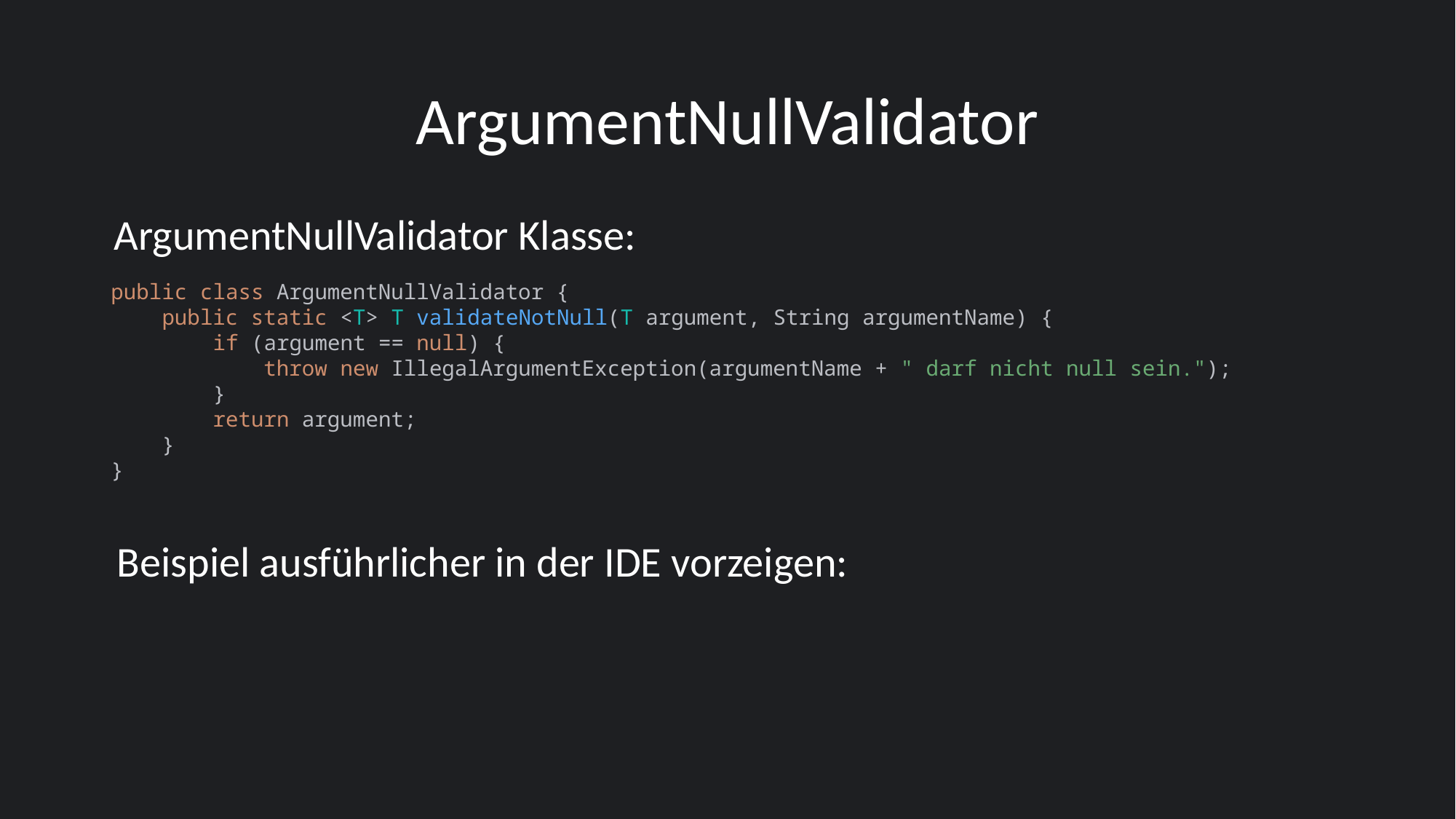

# ArgumentNullValidator
ArgumentNullValidator Klasse:
public class ArgumentNullValidator {
    public static <T> T validateNotNull(T argument, String argumentName) {
        if (argument == null) {
            throw new IllegalArgumentException(argumentName + " darf nicht null sein.");
        }
        return argument;
    }
}
Beispiel ausführlicher in der IDE vorzeigen: